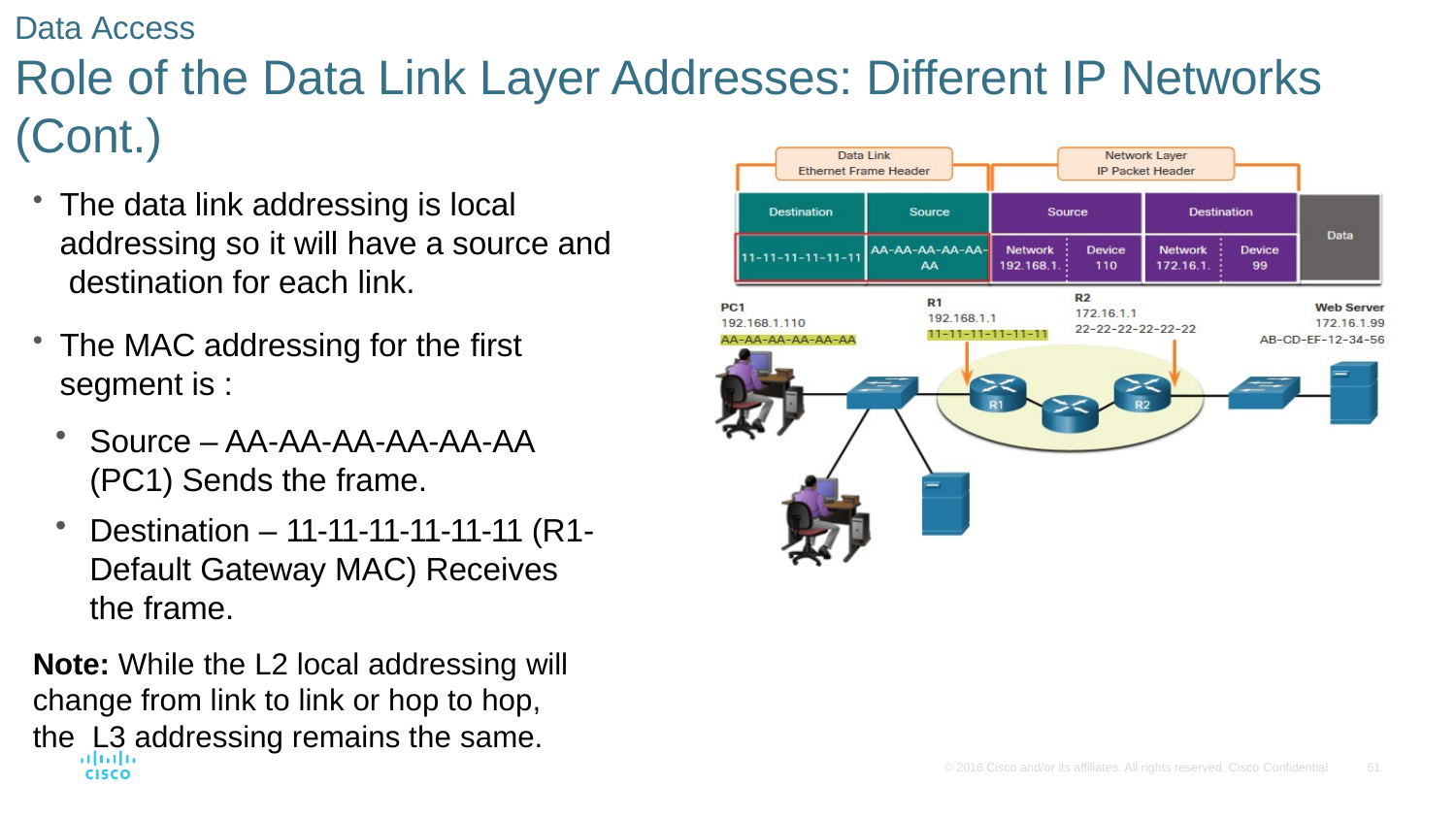

Data Access
# Role of the Data Link Layer Addresses: Different IP Networks
(Cont.)

The data link addressing is local  addressing so it will have a source and  destination for each link.
The MAC addressing for the first
segment is :
Source – AA-AA-AA-AA-AA-AA  (PC1) Sends the frame.
Destination – 11-11-11-11-11-11 (R1-  Default Gateway MAC) Receives  the frame.
Note: While the L2 local addressing will  change from link to link or hop to hop, the  L3 addressing remains the same.
© 2016 Cisco and/or its affiliates. All rights reserved. Cisco Confidential
51